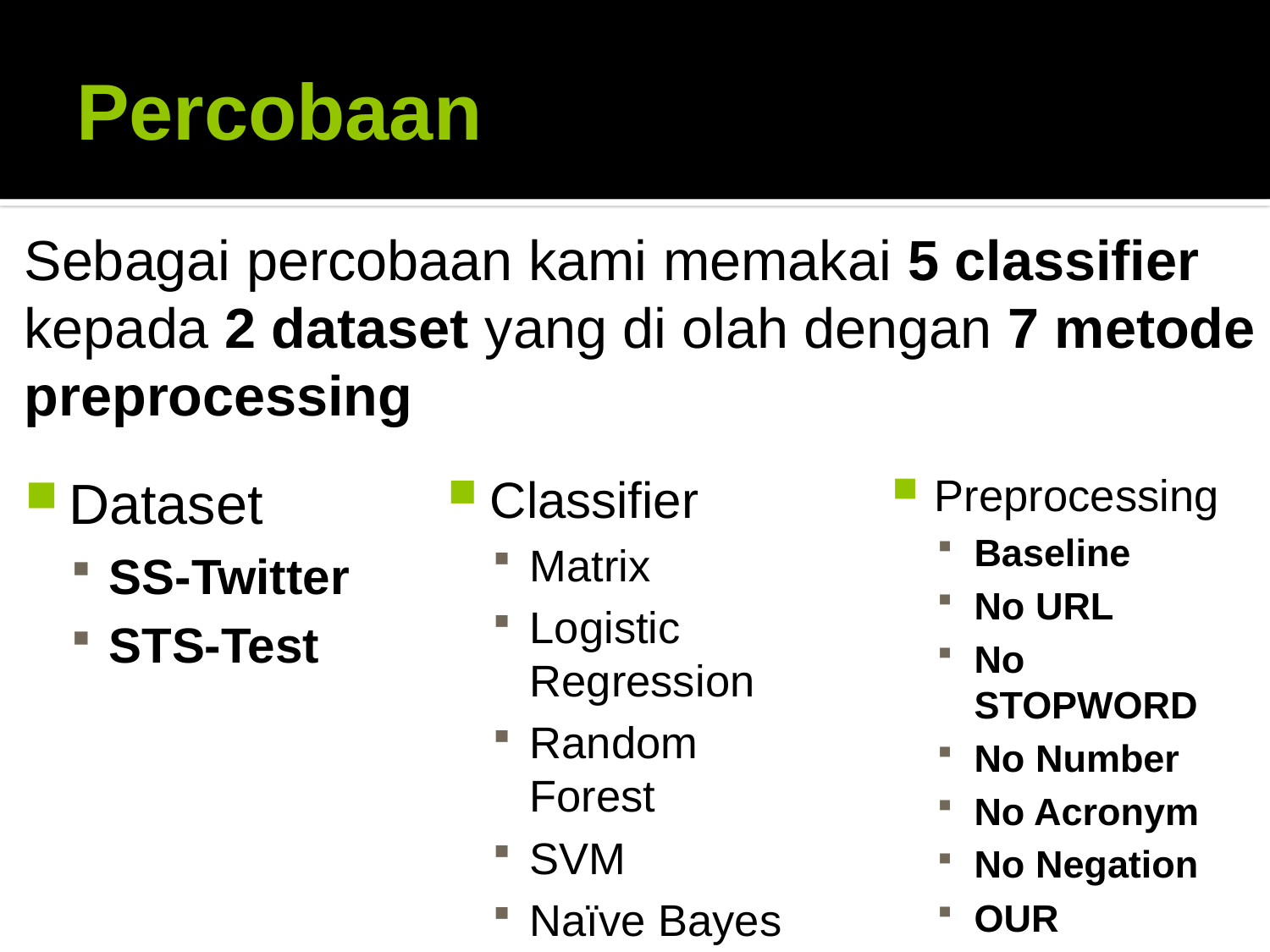

# Percobaan
Sebagai percobaan kami memakai 5 classifier kepada 2 dataset yang di olah dengan 7 metode preprocessing
Dataset
SS-Twitter
STS-Test
Classifier
Matrix
Logistic Regression
Random Forest
SVM
Naïve Bayes

Preprocessing
Baseline
No URL
No STOPWORD
No Number
No Acronym
No Negation
OUR